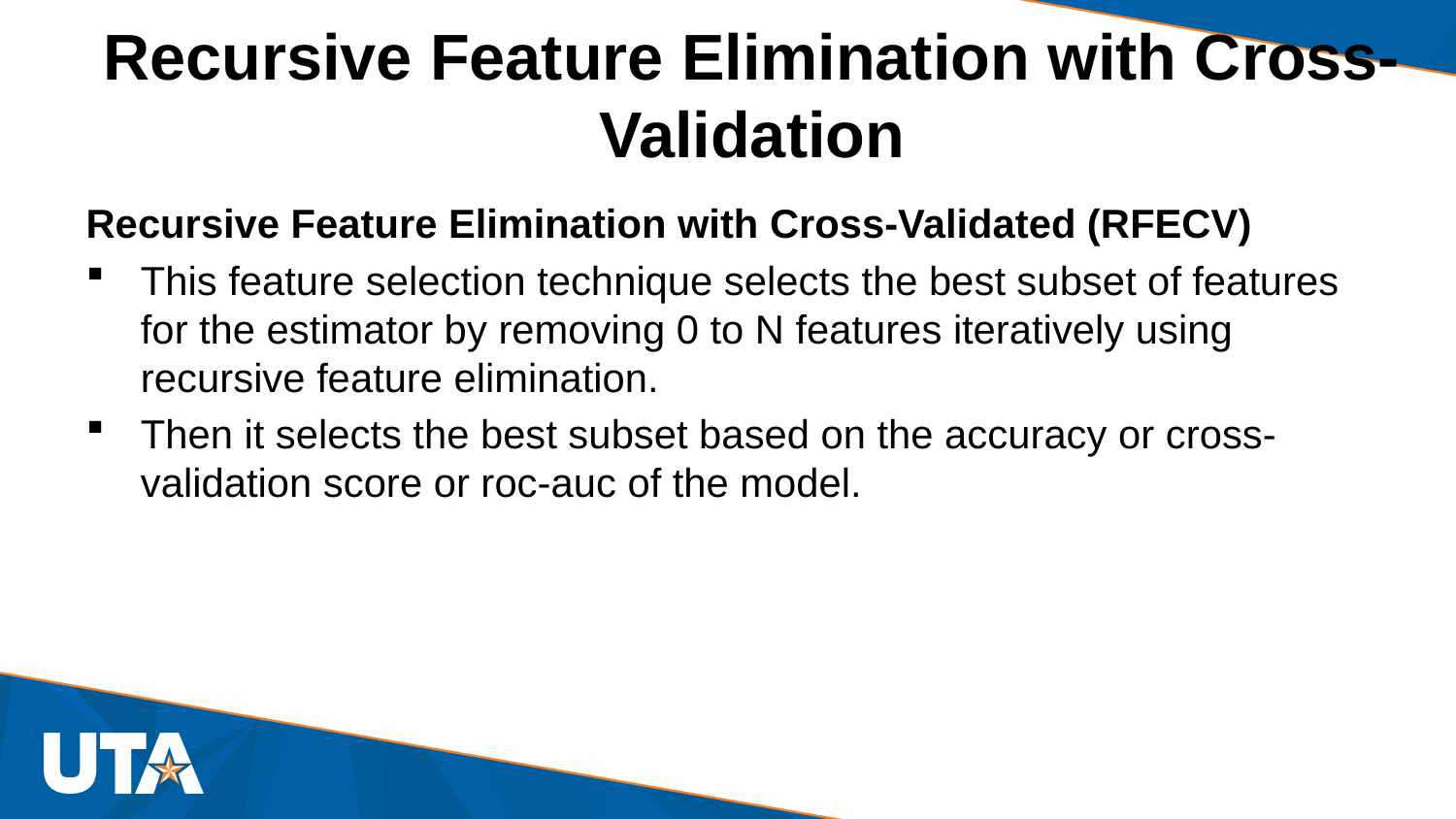

# Recursive Feature Elimination with Cross-Validation
Recursive Feature Elimination with Cross-Validated (RFECV)
This feature selection technique selects the best subset of features for the estimator by removing 0 to N features iteratively using recursive feature elimination.
Then it selects the best subset based on the accuracy or cross-validation score or roc-auc of the model.